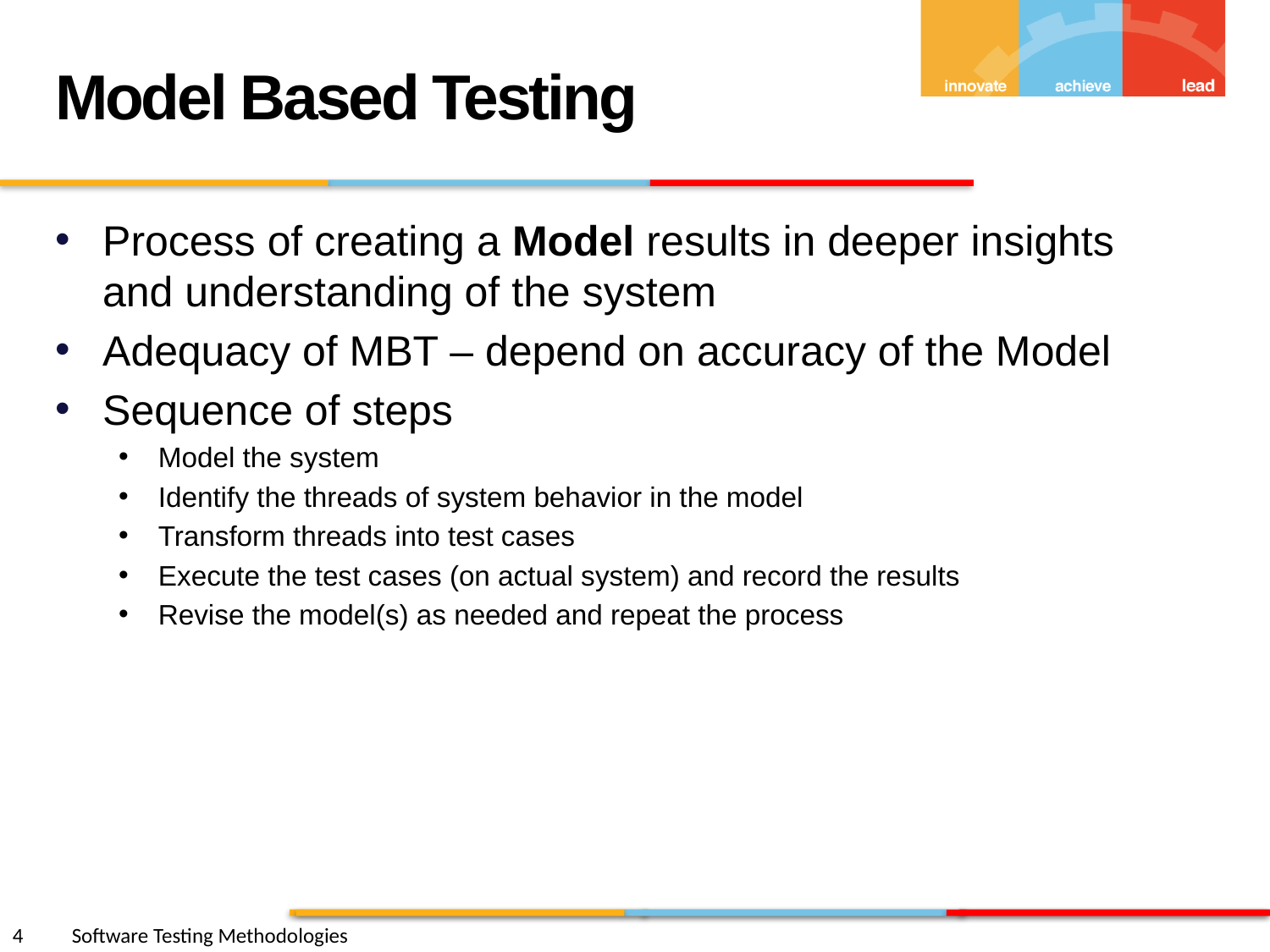

Model Based Testing
Process of creating a Model results in deeper insights and understanding of the system
Adequacy of MBT – depend on accuracy of the Model
Sequence of steps
Model the system
Identify the threads of system behavior in the model
Transform threads into test cases
Execute the test cases (on actual system) and record the results
Revise the model(s) as needed and repeat the process